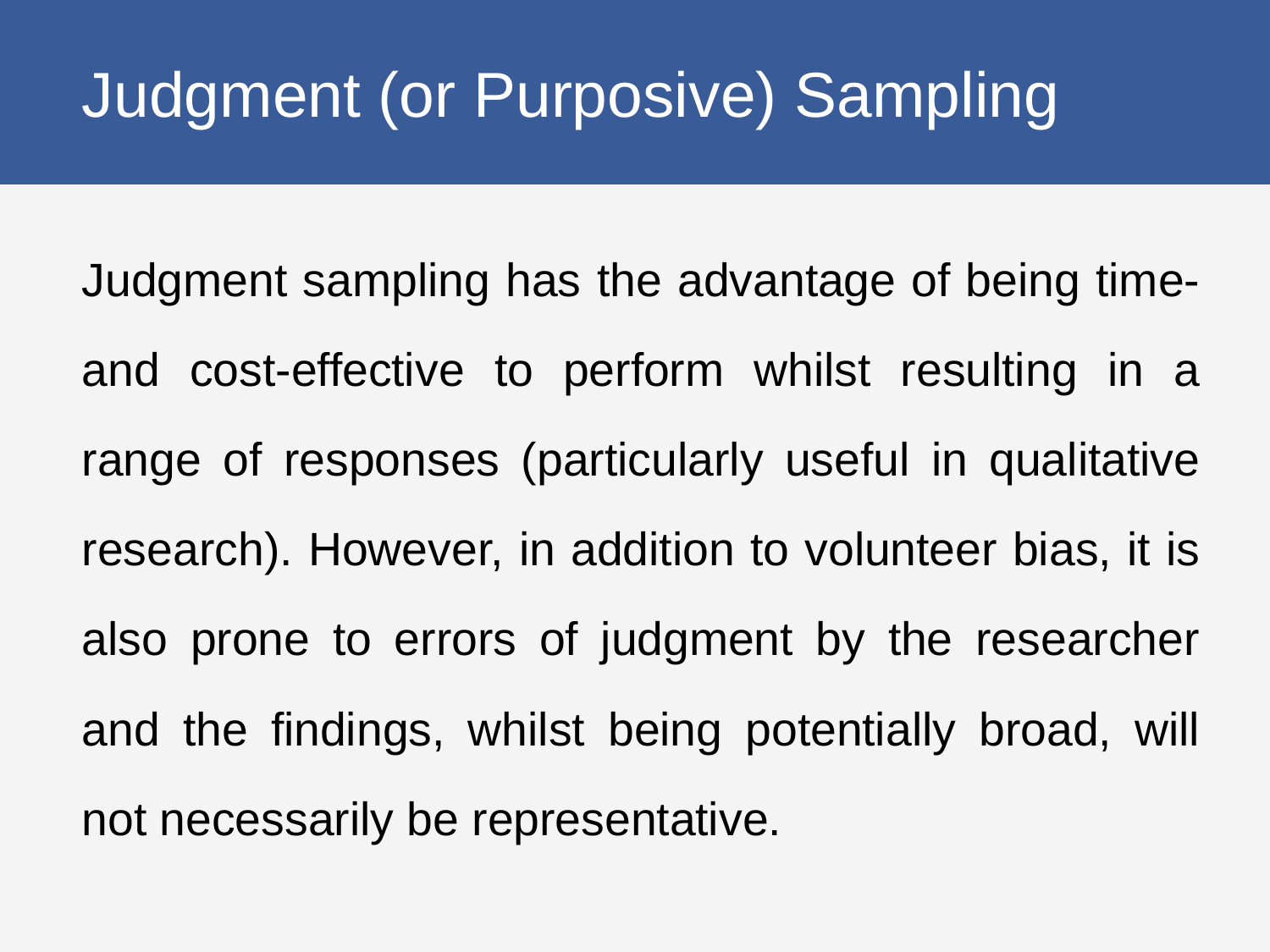

# Judgment (or Purposive) Sampling
Judgment sampling has the advantage of being time-and cost-effective to perform whilst resulting in a range of responses (particularly useful in qualitative research). However, in addition to volunteer bias, it is also prone to errors of judgment by the researcher and the findings, whilst being potentially broad, will not necessarily be representative.